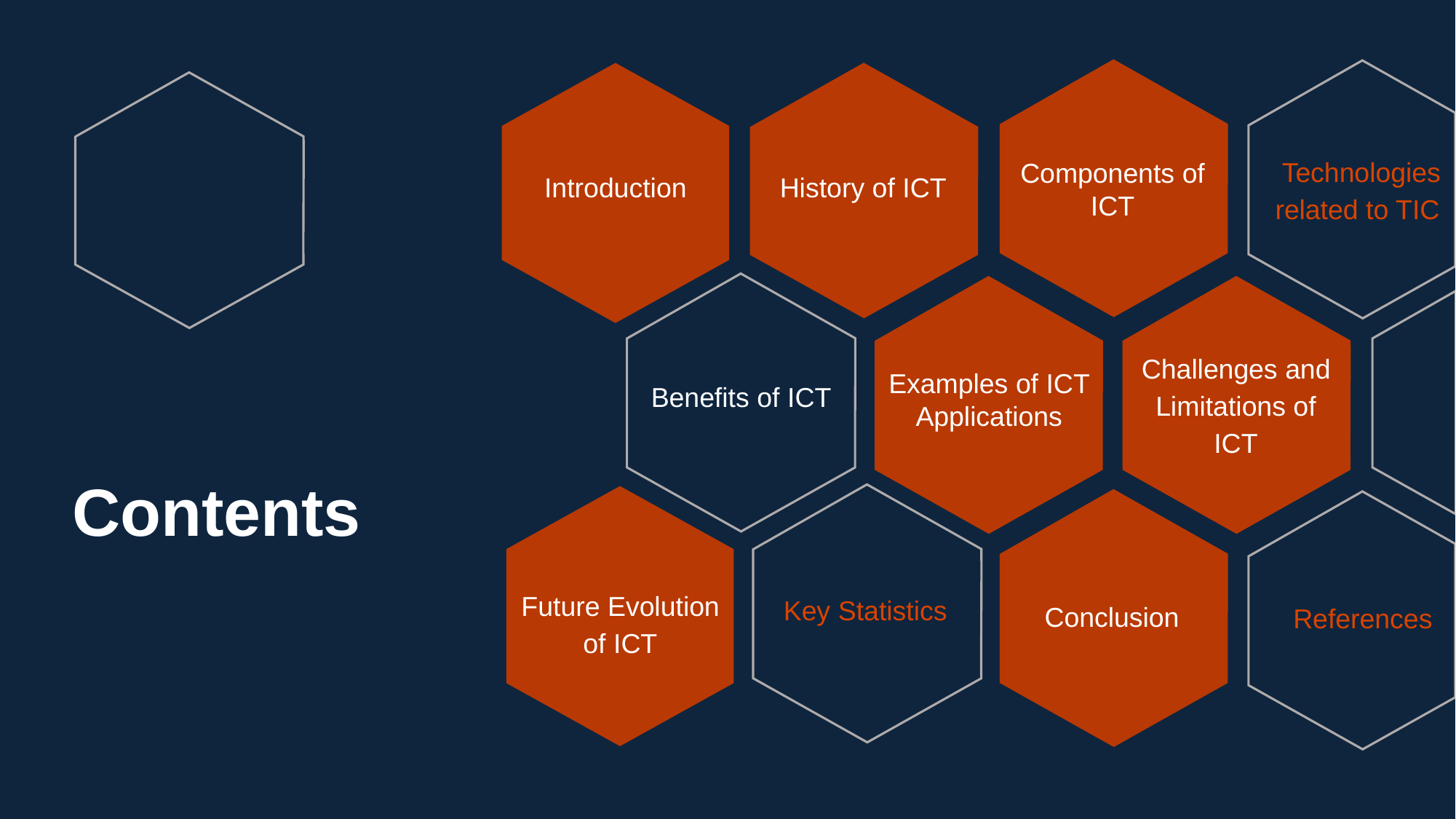

Technologies related to TIC
Components of ICT

Introduction
History of ICT

Challenges and Limitations of ICT
Examples of ICT Applications

Benefits of ICT

# Contents

Key Statistics
Conclusion
Future Evolution of ICT
References